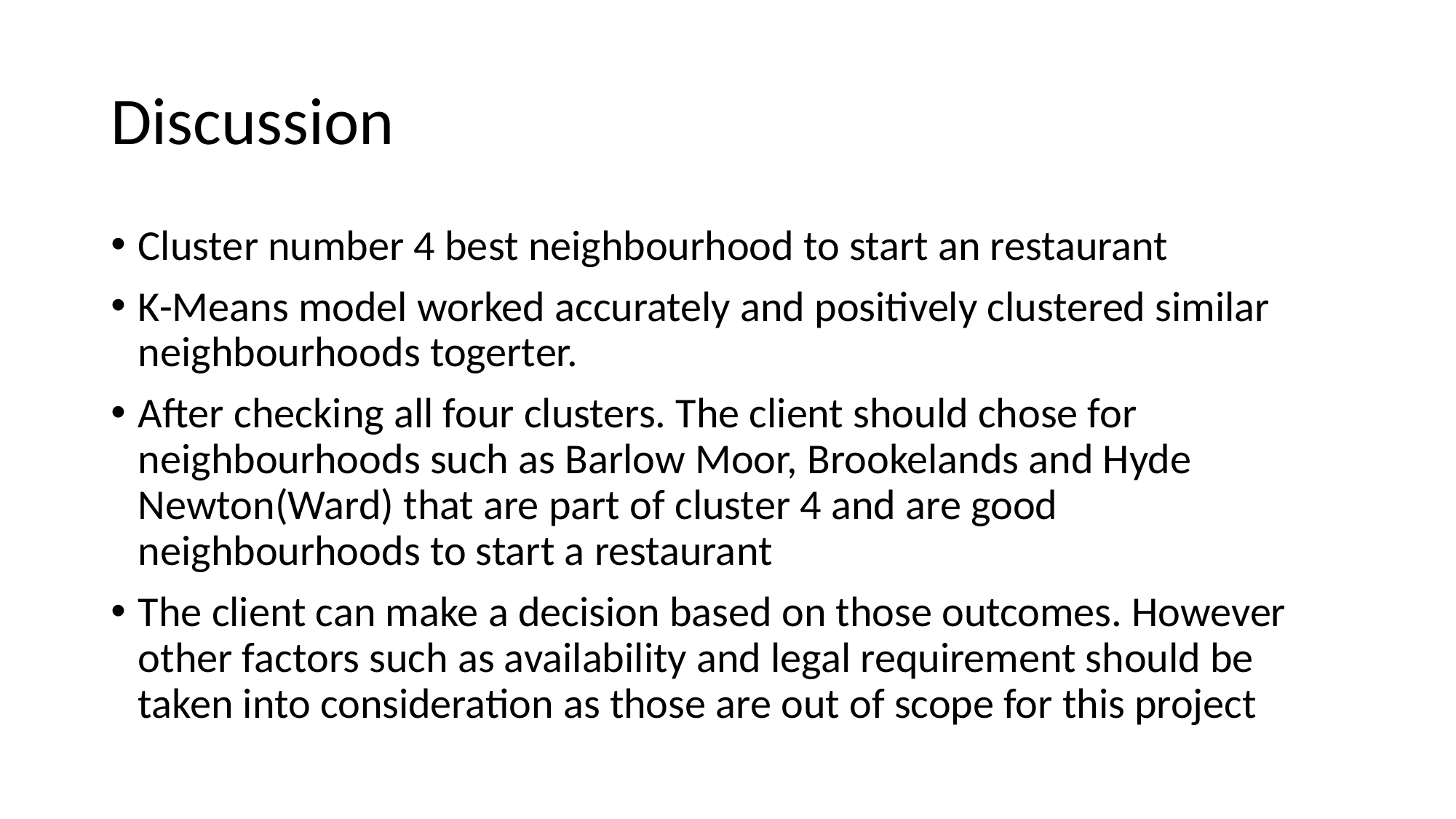

# Discussion
Cluster number 4 best neighbourhood to start an restaurant
K-Means model worked accurately and positively clustered similar neighbourhoods togerter.
After checking all four clusters. The client should chose for neighbourhoods such as Barlow Moor, Brookelands and Hyde Newton(Ward) that are part of cluster 4 and are good neighbourhoods to start a restaurant
The client can make a decision based on those outcomes. However other factors such as availability and legal requirement should be taken into consideration as those are out of scope for this project